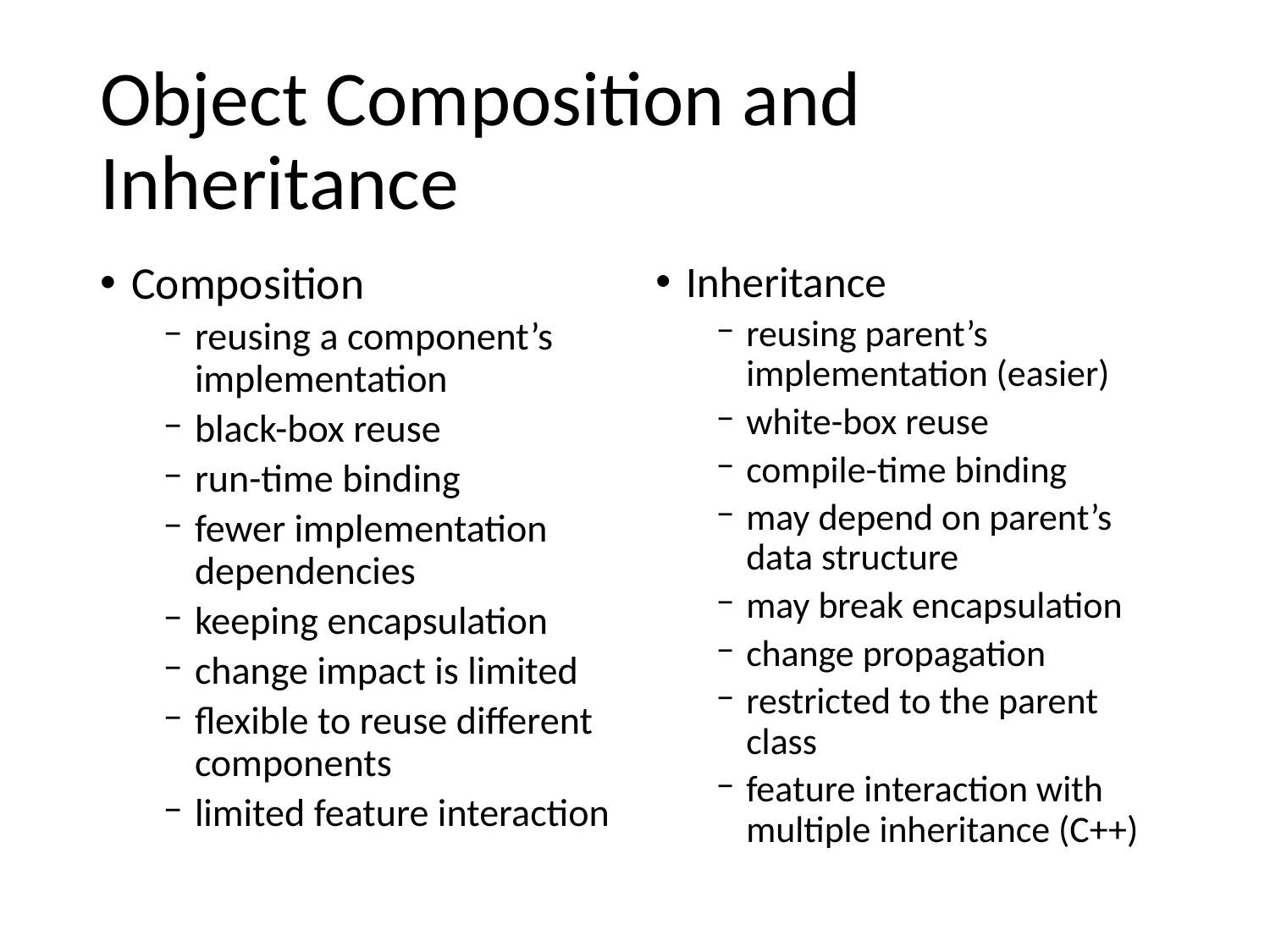

# Object Composition and Inheritance
Composition
reusing a component’s implementation
black-box reuse
run-time binding
fewer implementation dependencies
keeping encapsulation
change impact is limited
flexible to reuse different components
limited feature interaction
Inheritance
reusing parent’s implementation (easier)
white-box reuse
compile-time binding
may depend on parent’s data structure
may break encapsulation
change propagation
restricted to the parent class
feature interaction with multiple inheritance (C++)